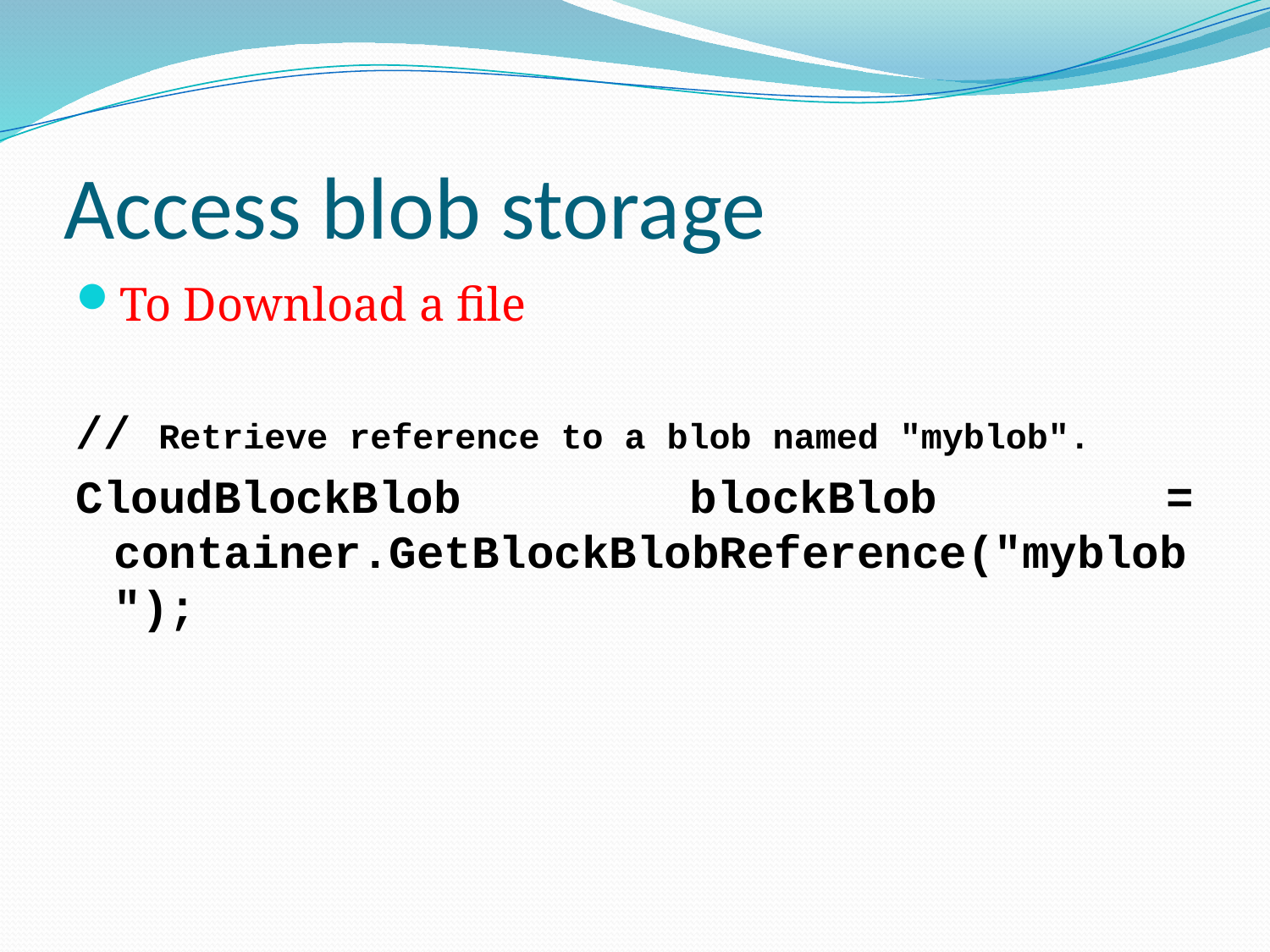

# Access blob storage
To Download a file

// Retrieve reference to a blob named "myblob".
CloudBlockBlob blockBlob = container.GetBlockBlobReference("myblob");